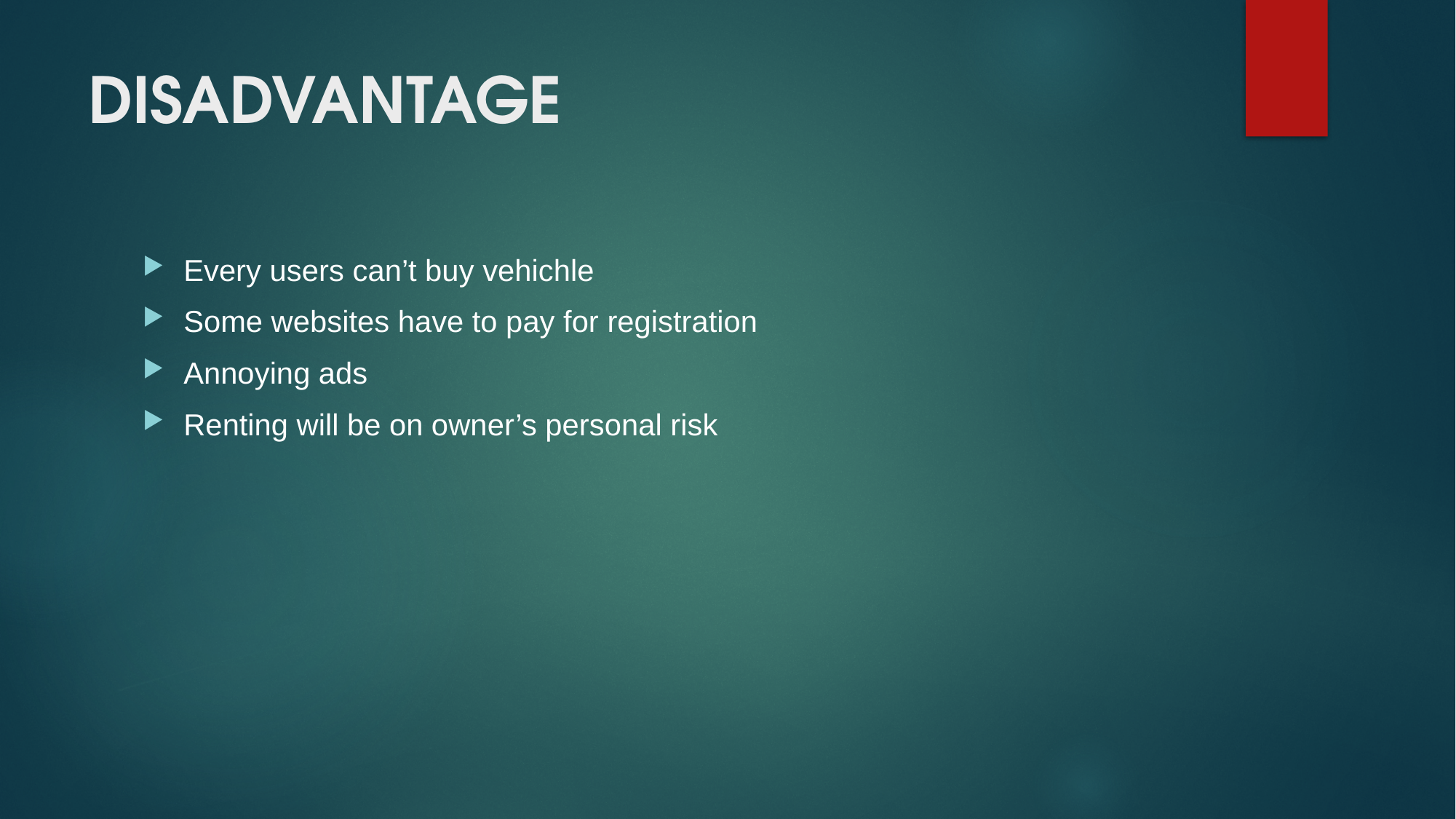

# DISADVANTAGE
Every users can’t buy vehichle
Some websites have to pay for registration
Annoying ads
Renting will be on owner’s personal risk